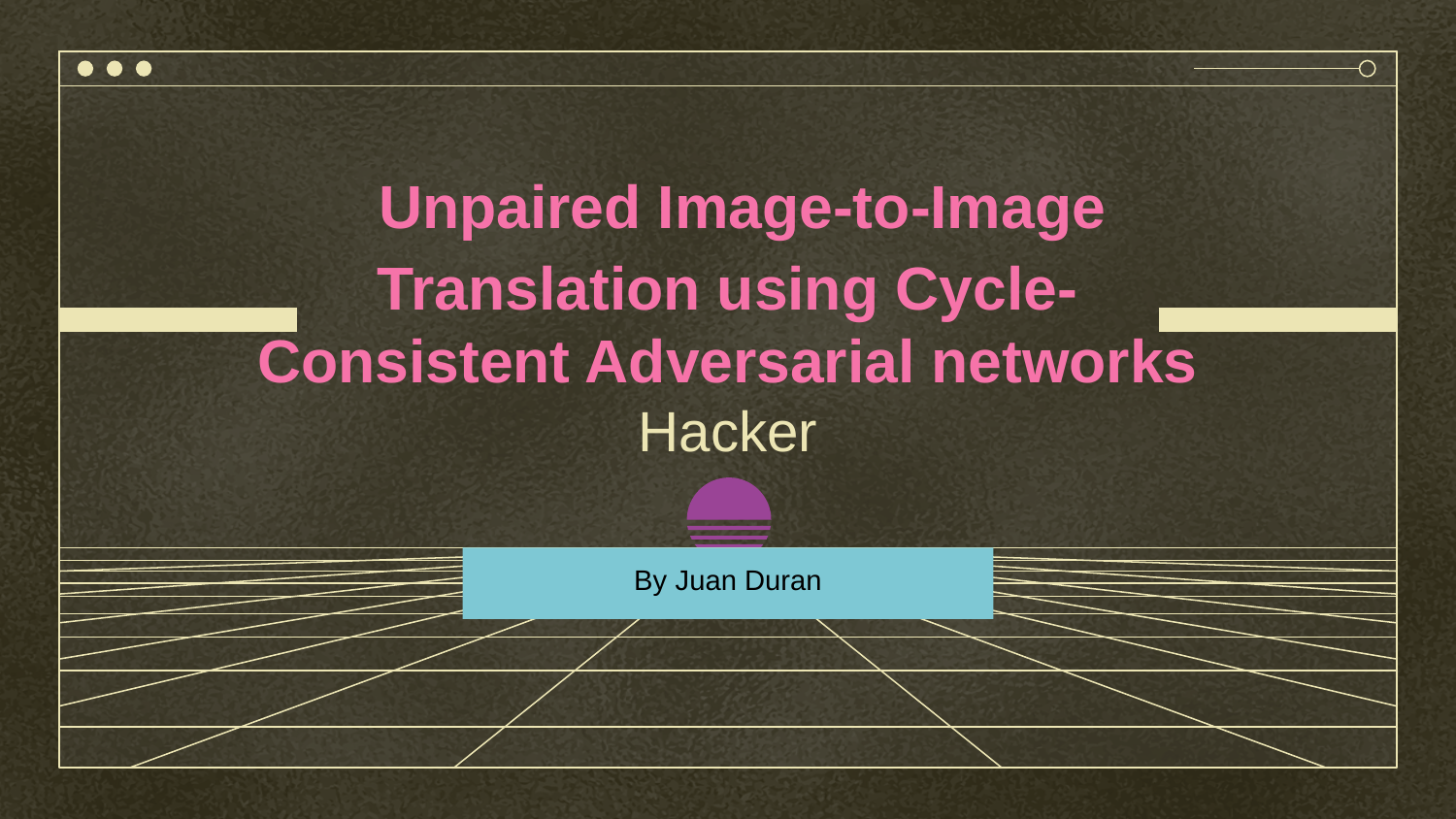

# Unpaired Image-to-Image Translation using Cycle-Consistent Adversarial networks Hacker
By Juan Duran